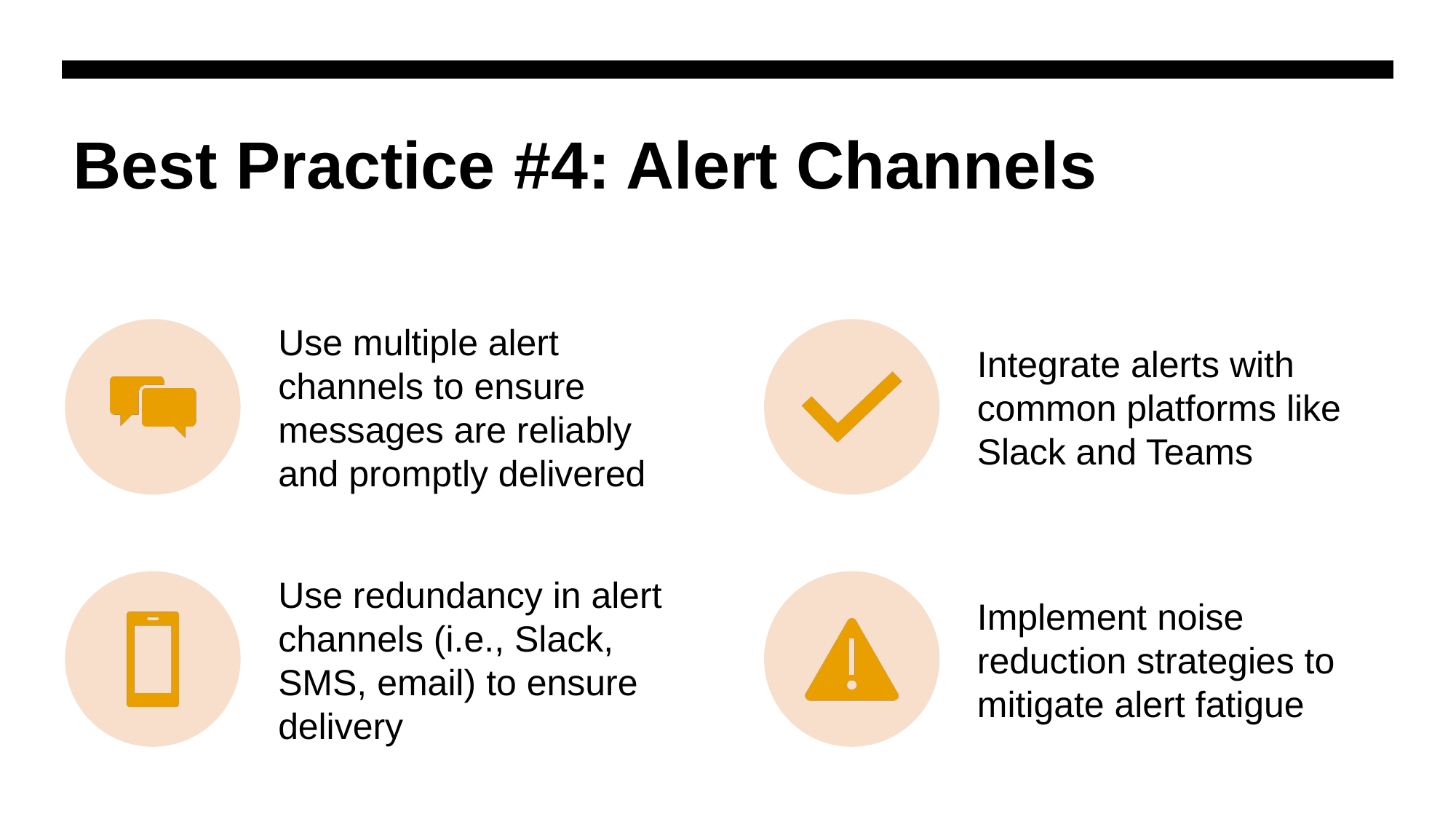

# Best Practice #4: Alert Channels
Use multiple alert channels to ensure messages are reliably and promptly delivered
Integrate alerts with common platforms like Slack and Teams
Use redundancy in alert channels (i.e., Slack, SMS, email) to ensure delivery
Implement noise reduction strategies to mitigate alert fatigue